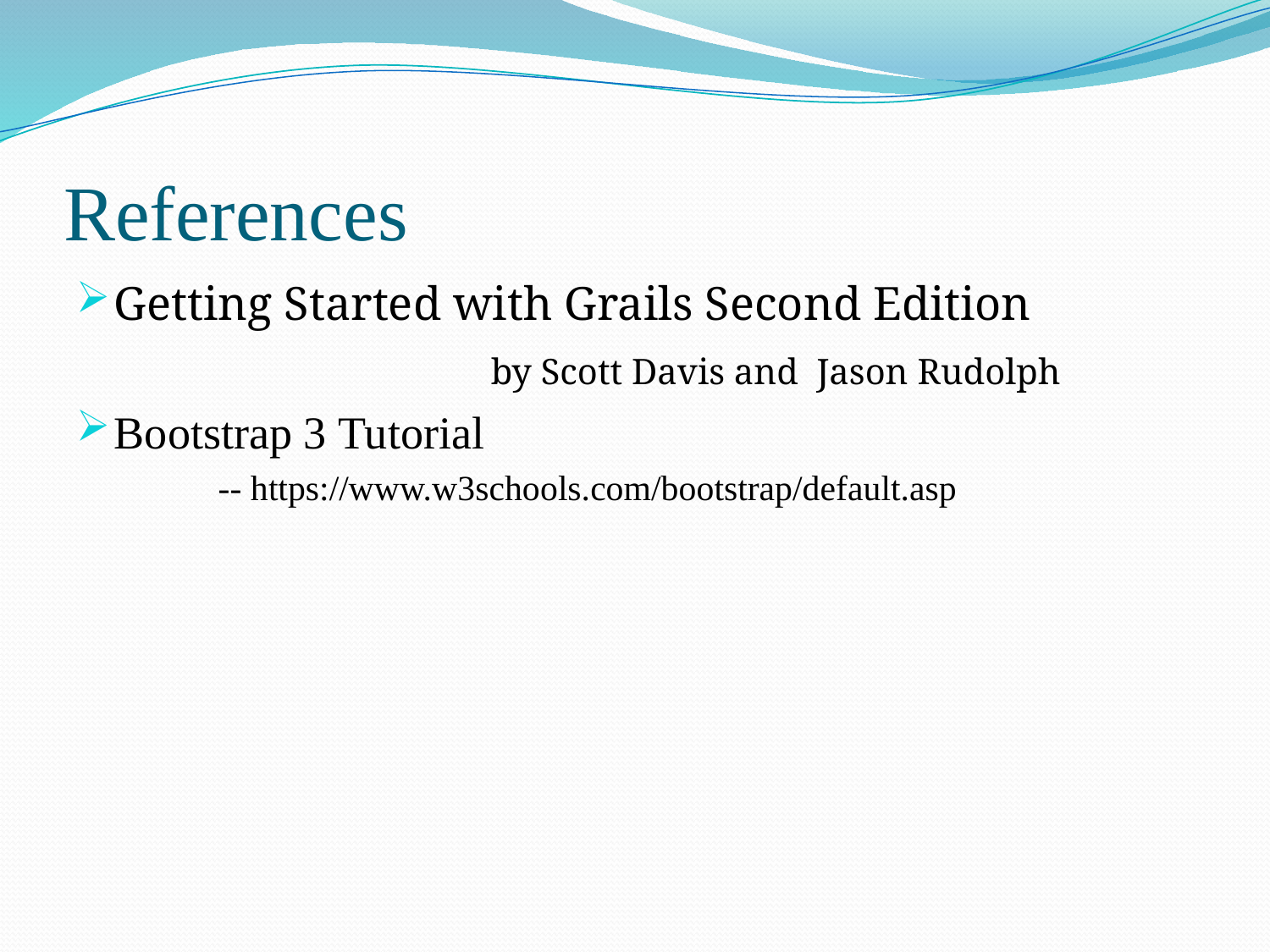

# References
Getting Started with Grails Second Edition
                                   by Scott Davis and  Jason Rudolph
Bootstrap 3 Tutorial
                -- https://www.w3schools.com/bootstrap/default.asp